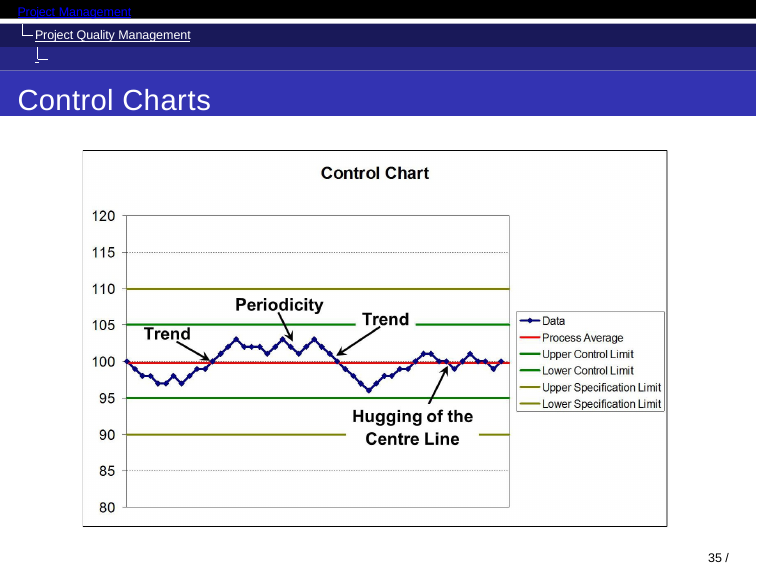

Project Management
Project Quality Management  Control Quality

Control Charts

35 / 52